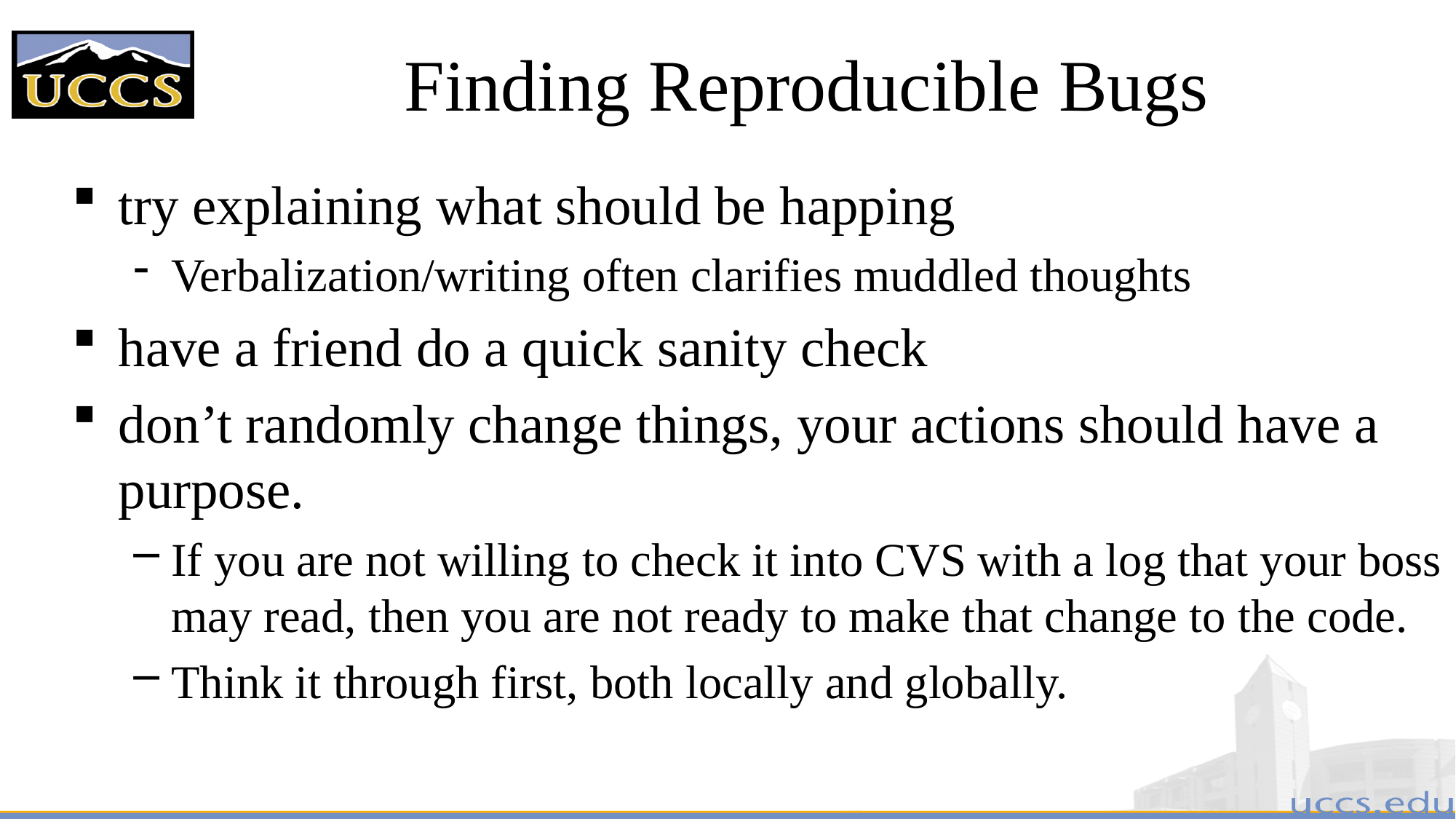

# Finding Reproducible Bugs
try explaining what should be happing
Verbalization/writing often clarifies muddled thoughts
have a friend do a quick sanity check
don’t randomly change things, your actions should have a purpose.
If you are not willing to check it into CVS with a log that your boss may read, then you are not ready to make that change to the code.
Think it through first, both locally and globally.